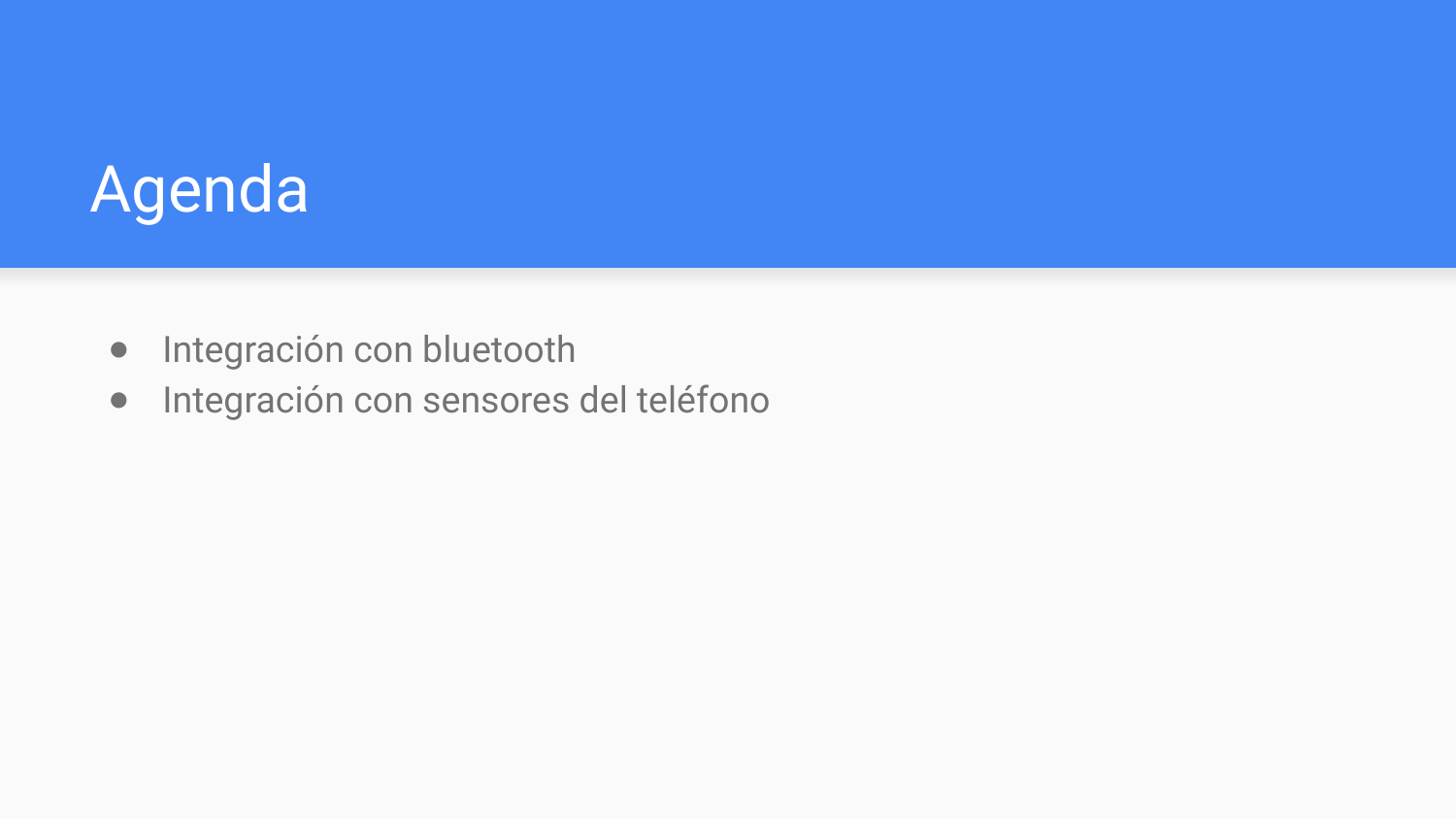

# Agenda
Integración con bluetooth
Integración con sensores del teléfono